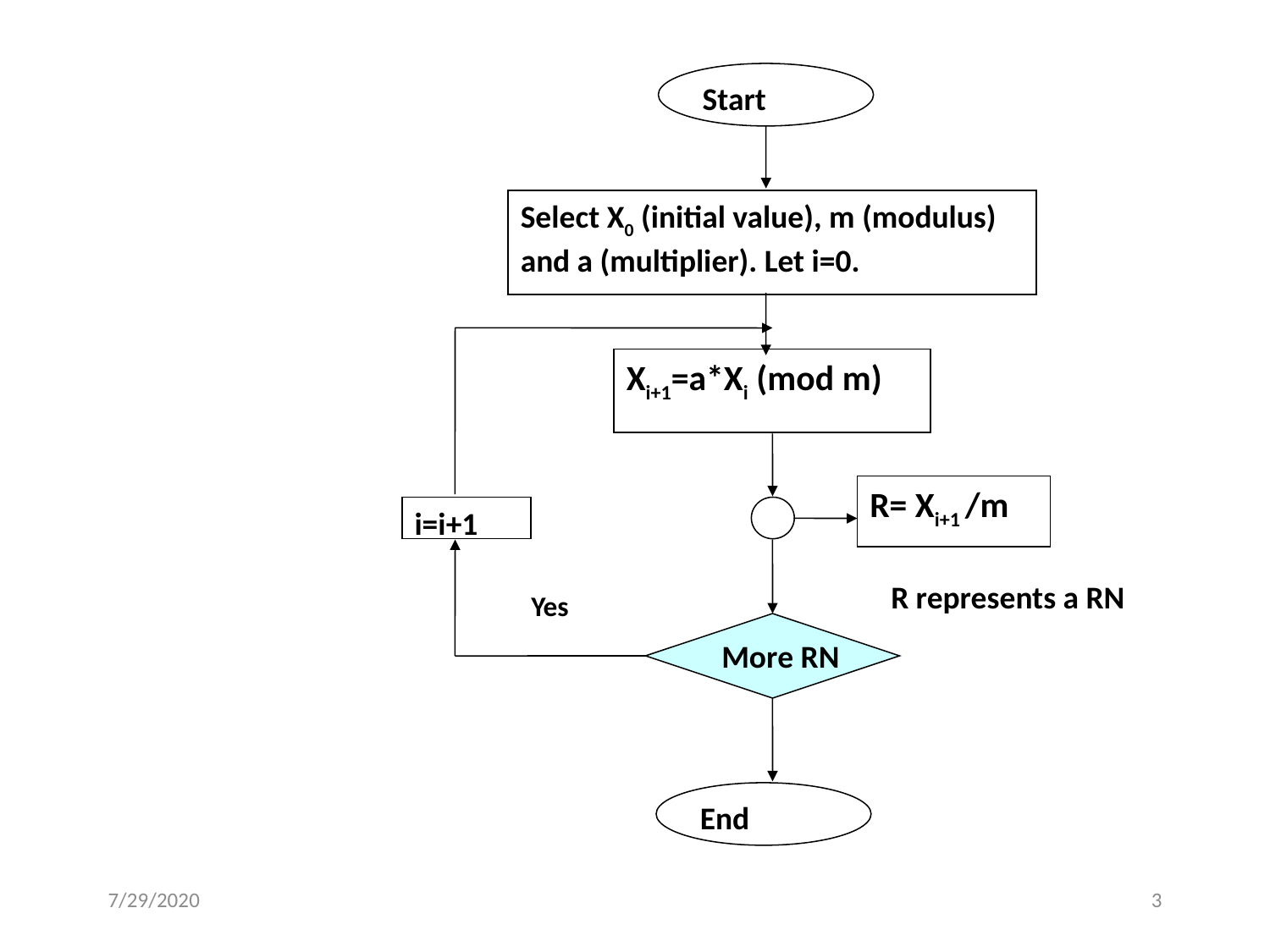

Start

Select X0 (initial value), m (modulus) and a (multiplier). Let i=0.

Xi+1=a*Xi (mod m)

R= Xi+1 /m
i=i+1

R represents a RN
More RN

End

Yes
7/29/2020
3